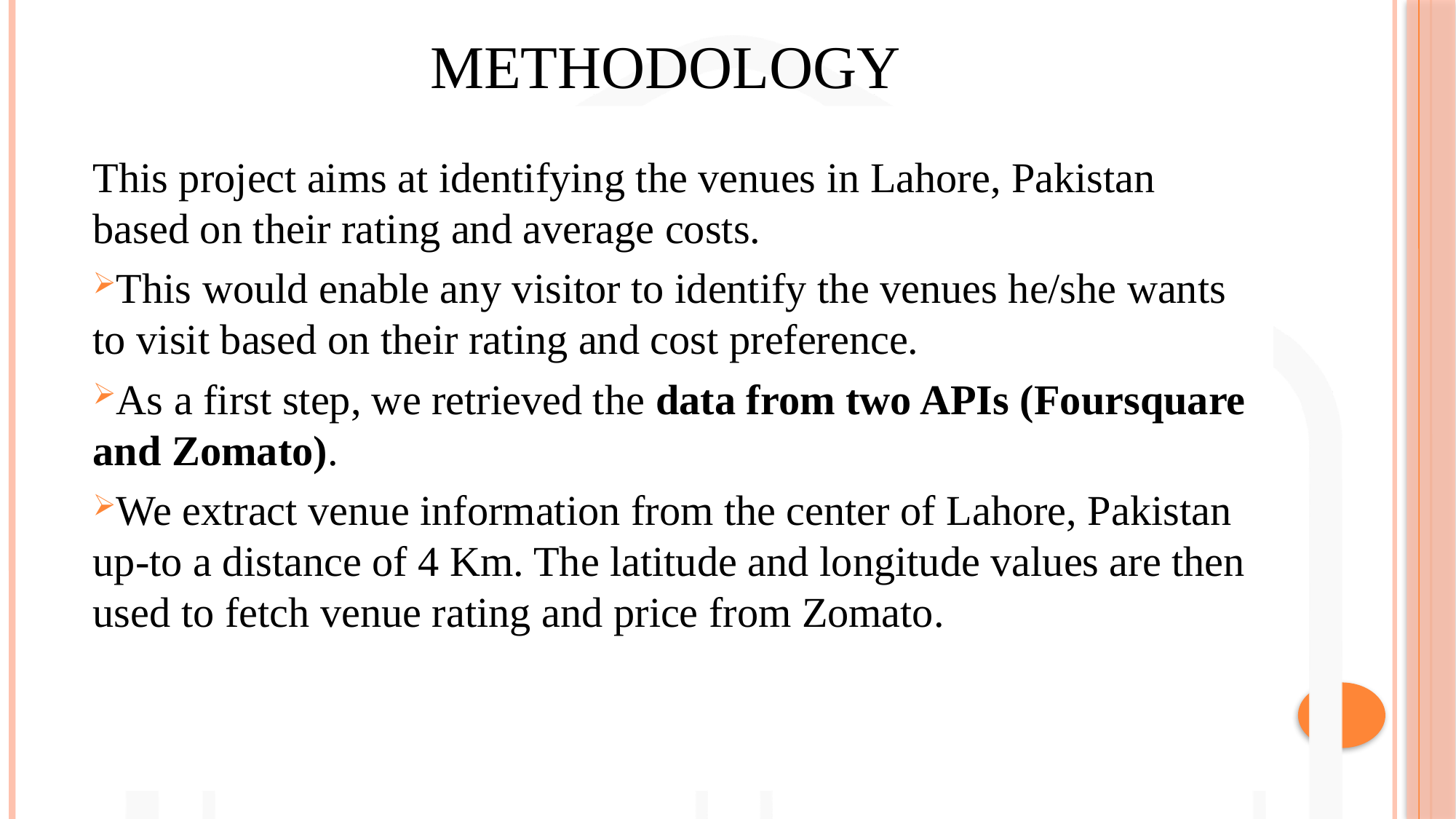

# Methodology
This project aims at identifying the venues in Lahore, Pakistan based on their rating and average costs.
This would enable any visitor to identify the venues he/she wants to visit based on their rating and cost preference.
As a first step, we retrieved the data from two APIs (Foursquare and Zomato).
We extract venue information from the center of Lahore, Pakistan up-to a distance of 4 Km. The latitude and longitude values are then used to fetch venue rating and price from Zomato.